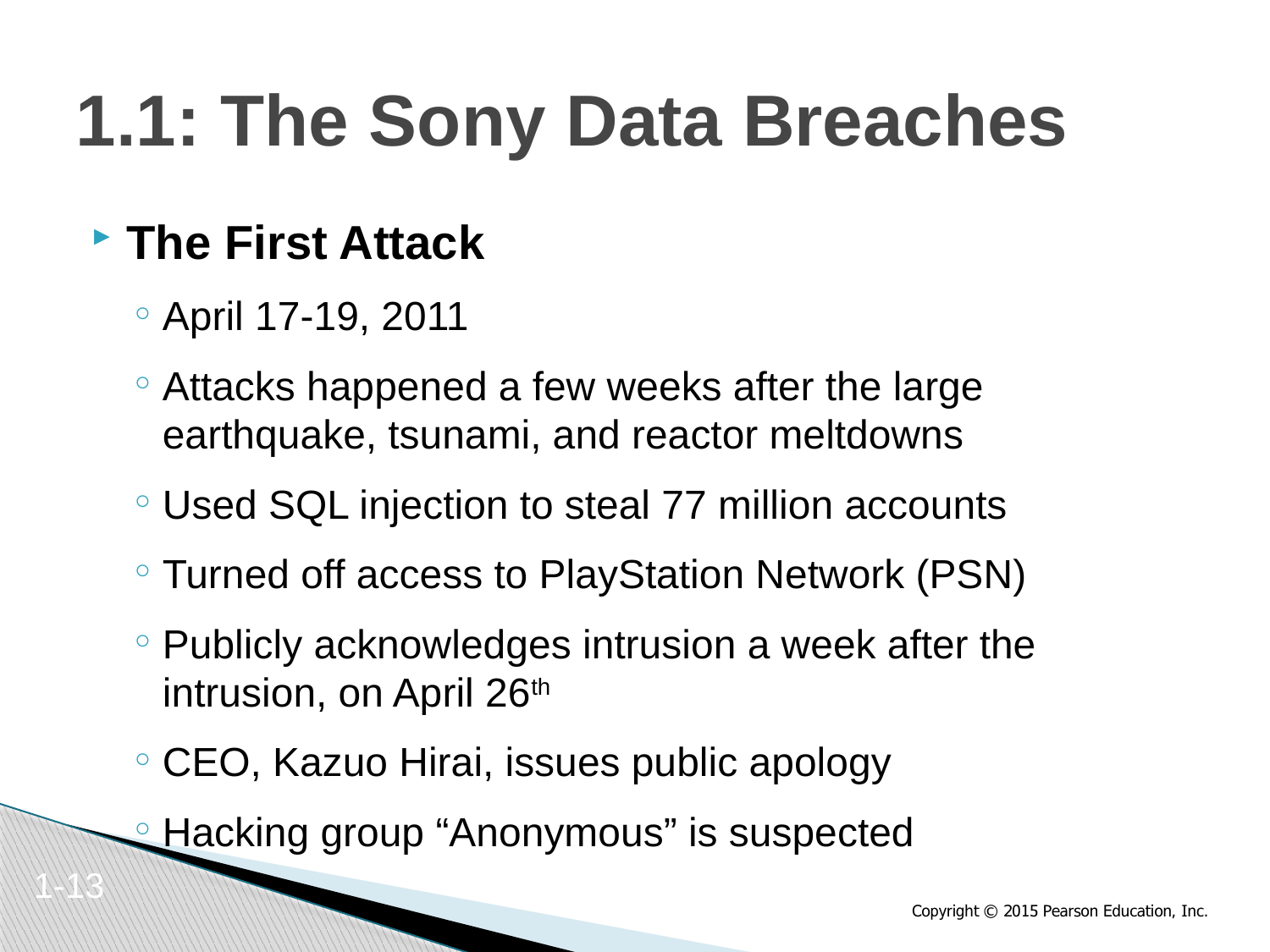

# 1.1: The Sony Data Breaches
The First Attack
April 17-19, 2011
Attacks happened a few weeks after the large earthquake, tsunami, and reactor meltdowns
Used SQL injection to steal 77 million accounts
Turned off access to PlayStation Network (PSN)
Publicly acknowledges intrusion a week after the intrusion, on April 26th
CEO, Kazuo Hirai, issues public apology
Hacking group “Anonymous” is suspected
1-13